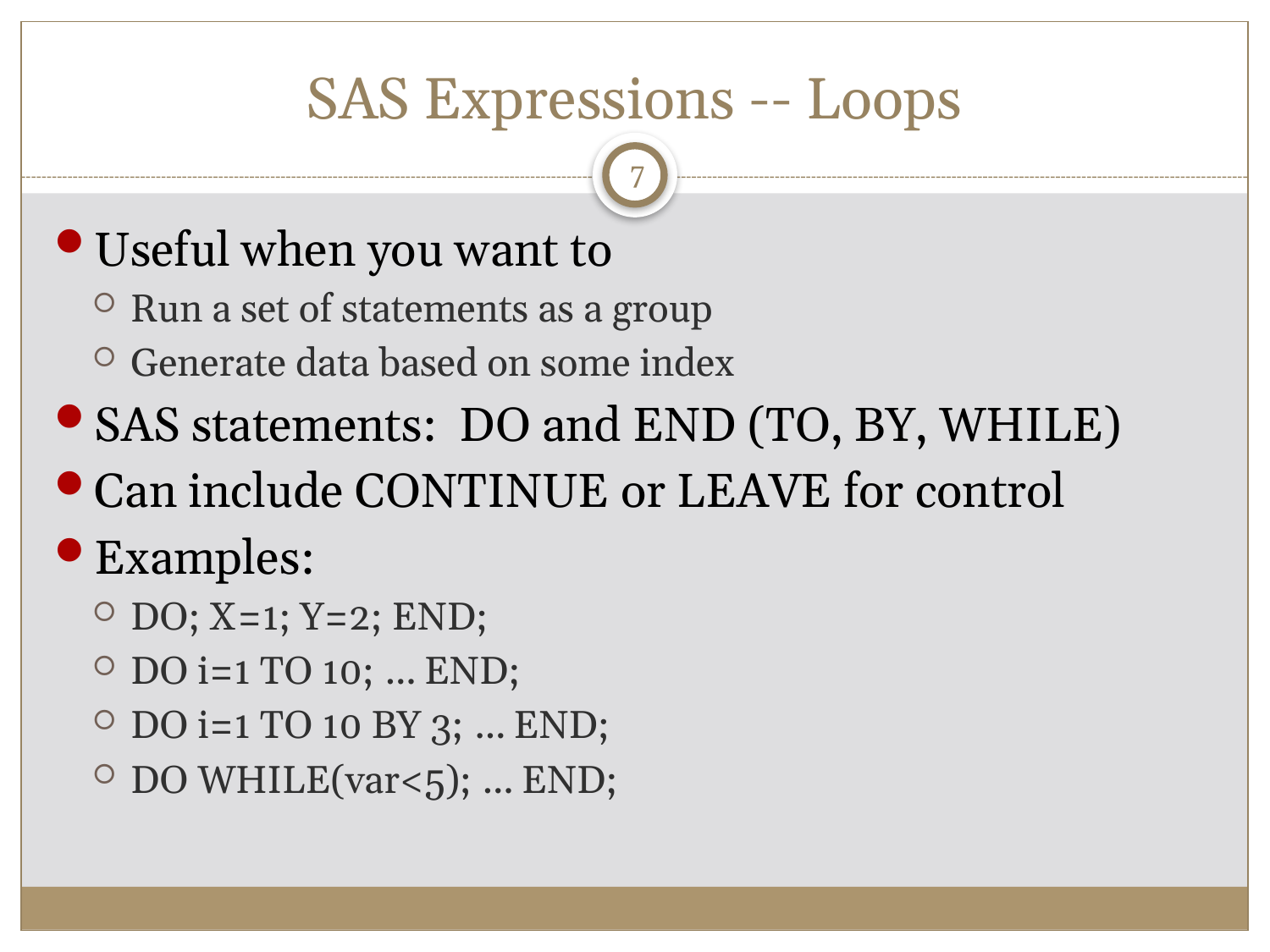

# SAS Expressions -- Loops
7
Useful when you want to
Run a set of statements as a group
Generate data based on some index
SAS statements:  DO and END (TO, BY, WHILE)
Can include CONTINUE or LEAVE for control
Examples:
DO; X=1; Y=2; END;
DO i=1 TO 10; … END;
DO i=1 TO 10 BY 3; … END;
DO WHILE(var<5); … END;